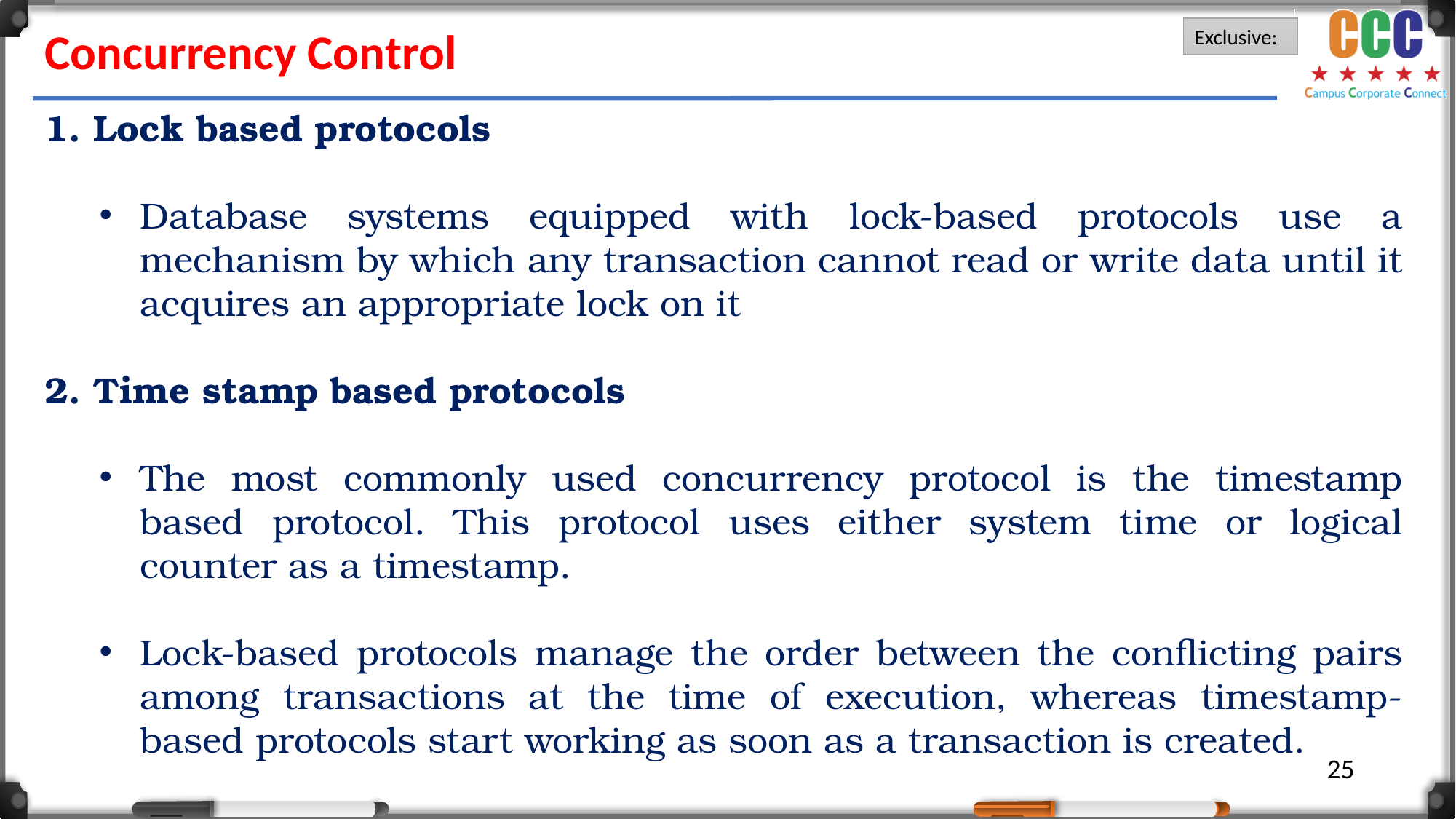

Concurrency Control
1. Lock based protocols

Database systems equipped with lock-based protocols use a mechanism by which any transaction cannot read or write data until it acquires an appropriate lock on it

2. Time stamp based protocols

The most commonly used concurrency protocol is the timestamp based protocol. This protocol uses either system time or logical counter as a timestamp.

Lock-based protocols manage the order between the conflicting pairs among transactions at the time of execution, whereas timestamp-based protocols start working as soon as a transaction is created.